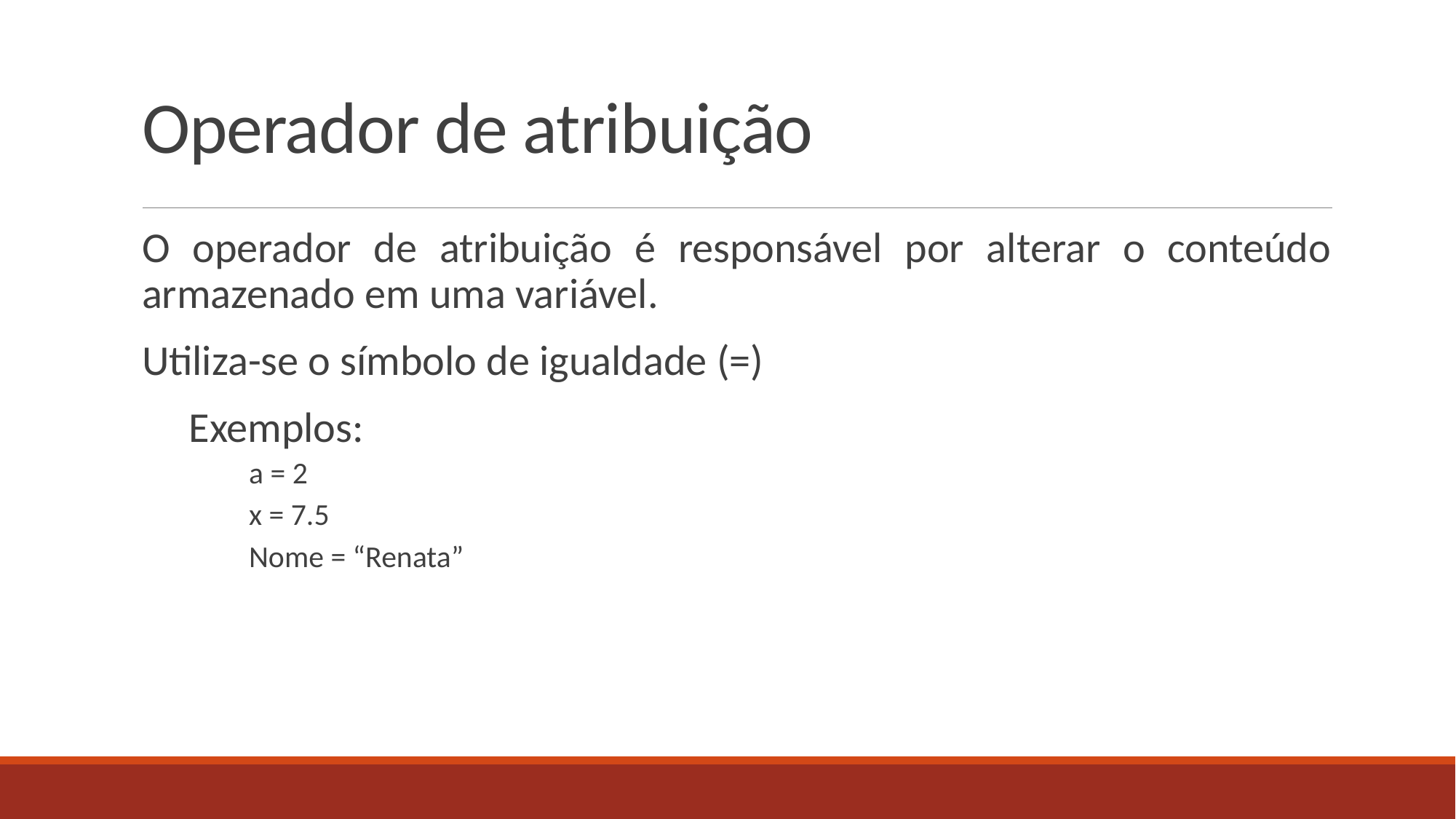

# Operador de atribuição
O operador de atribuição é responsável por alterar o conteúdo armazenado em uma variável.
Utiliza-se o símbolo de igualdade (=)
      Exemplos:
a = 2
x = 7.5
Nome = “Renata”